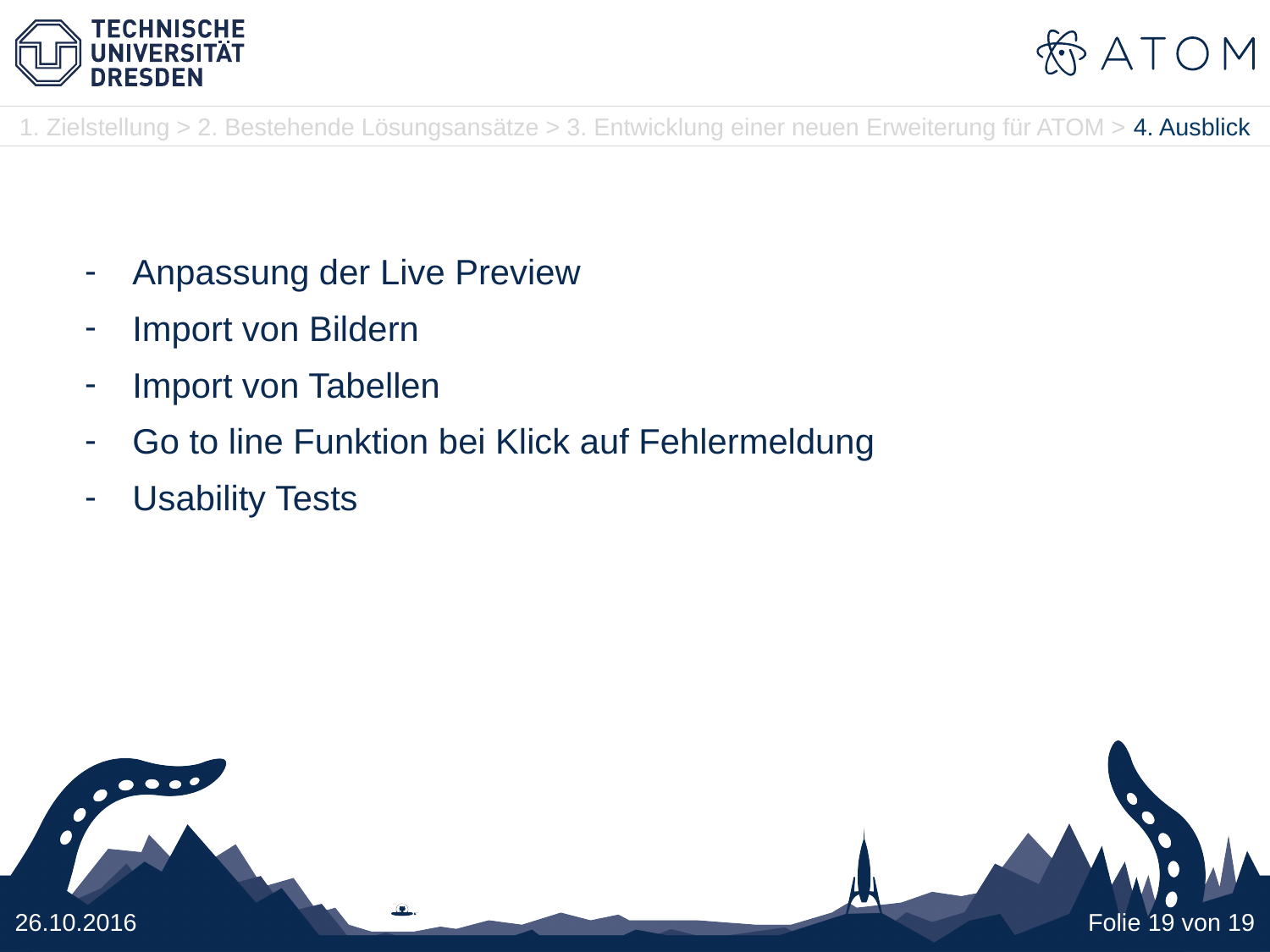

Anpassung der Live Preview
Import von Bildern
Import von Tabellen
Go to line Funktion bei Klick auf Fehlermeldung
Usability Tests

26.10.2016
Folie 19 von 19